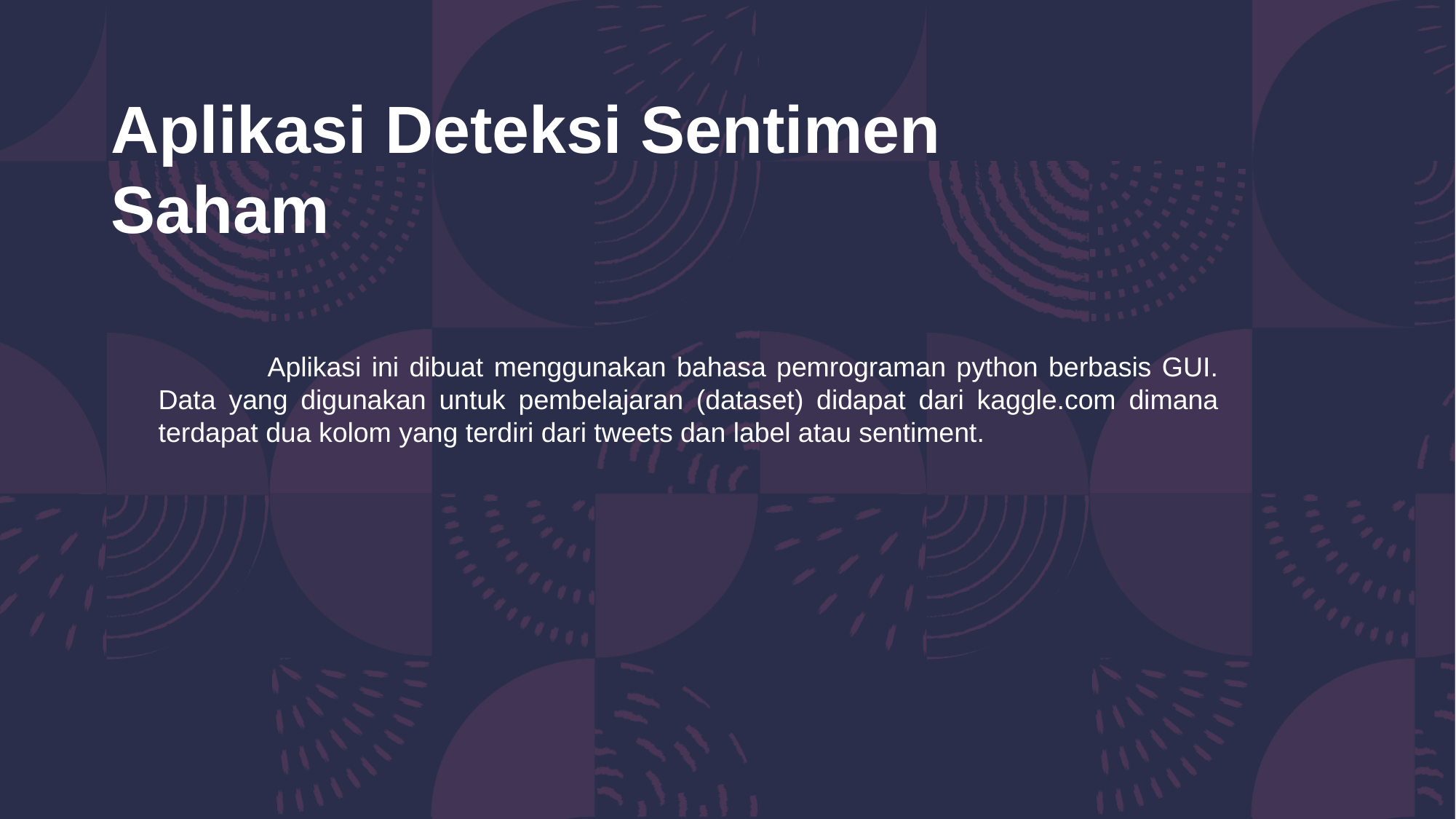

# Aplikasi Deteksi Sentimen Saham
	Aplikasi ini dibuat menggunakan bahasa pemrograman python berbasis GUI. Data yang digunakan untuk pembelajaran (dataset) didapat dari kaggle.com dimana terdapat dua kolom yang terdiri dari tweets dan label atau sentiment.